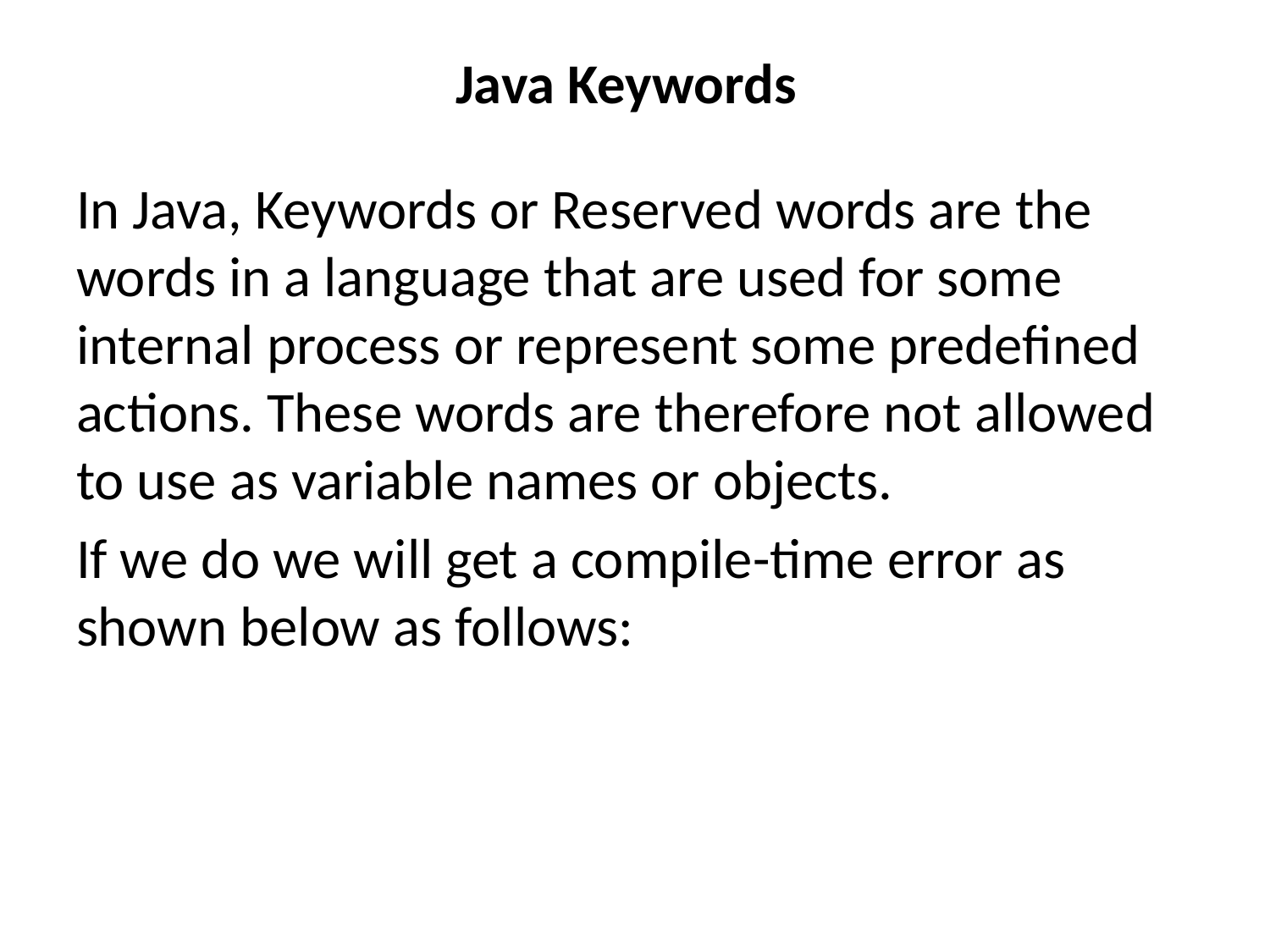

# Java Keywords
In Java, Keywords or Reserved words are the words in a language that are used for some internal process or represent some predefined actions. These words are therefore not allowed to use as variable names or objects.
If we do we will get a compile-time error as shown below as follows: